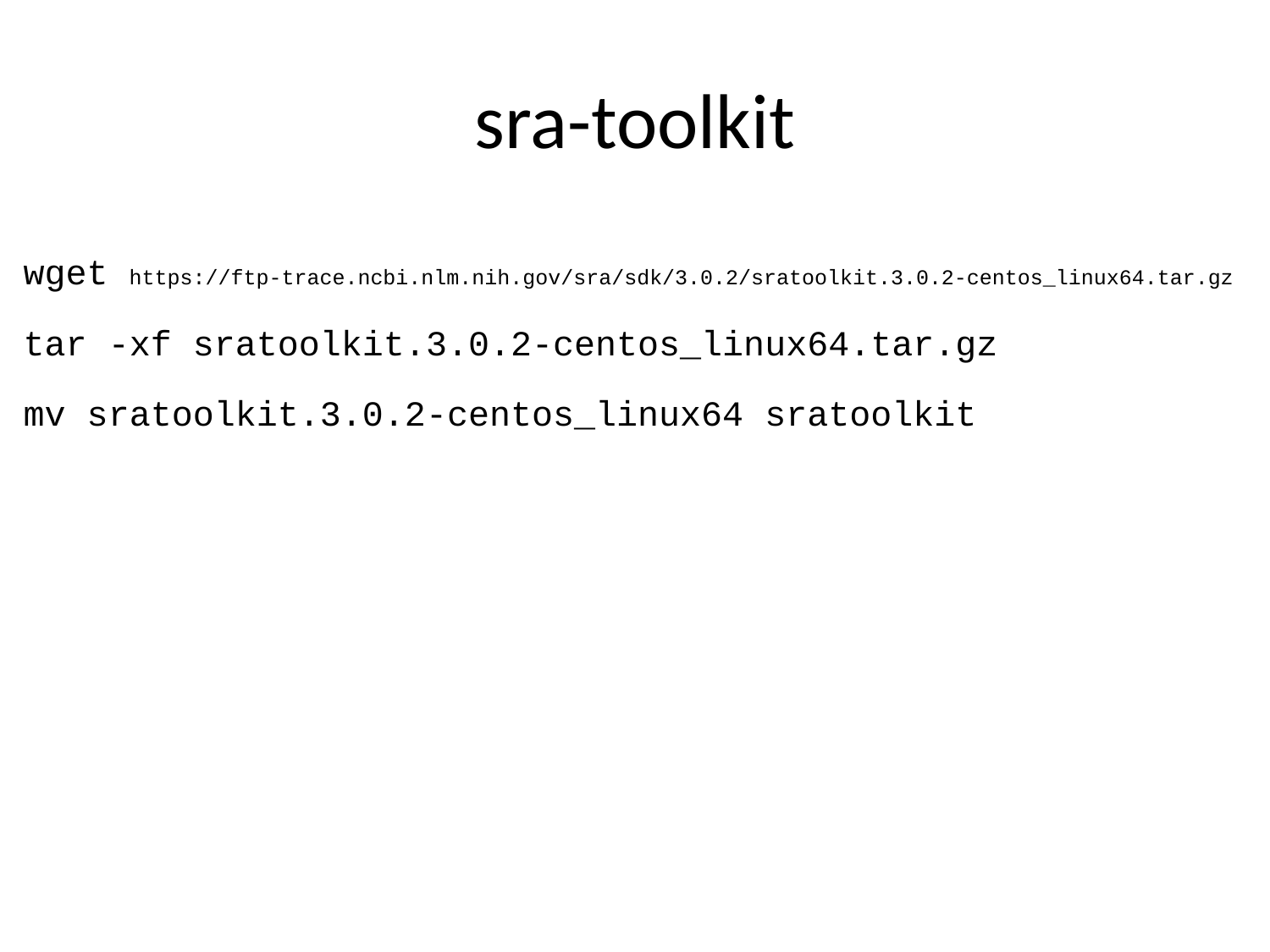

# sra-toolkit
wget https://ftp-trace.ncbi.nlm.nih.gov/sra/sdk/3.0.2/sratoolkit.3.0.2-centos_linux64.tar.gz
tar -xf sratoolkit.3.0.2-centos_linux64.tar.gz
mv sratoolkit.3.0.2-centos_linux64 sratoolkit